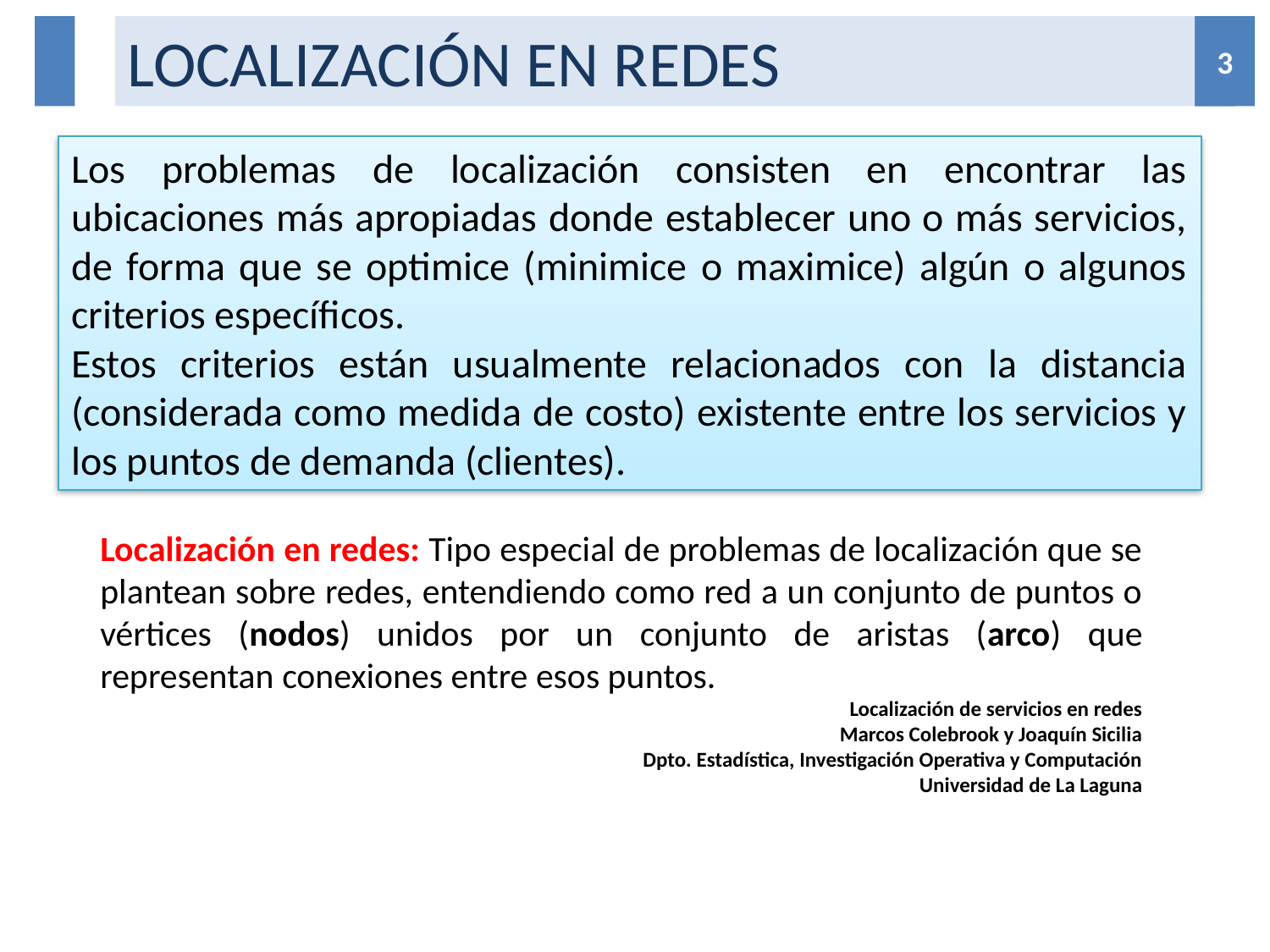

# LOCALIZACIÓN EN REDES
3
3
Los problemas de localización consisten en encontrar las ubicaciones más apropiadas donde establecer uno o más servicios, de forma que se optimice (minimice o maximice) algún o algunos criterios especíﬁcos.
Estos criterios están usualmente relacionados con la distancia (considerada como medida de costo) existente entre los servicios y los puntos de demanda (clientes).
Localización en redes: Tipo especial de problemas de localización que se plantean sobre redes, entendiendo como red a un conjunto de puntos o vértices (nodos) unidos por un conjunto de aristas (arco) que representan conexiones entre esos puntos.
Localización de servicios en redes
Marcos Colebrook y Joaquín Sicilia
Dpto. Estadística, Investigación Operativa y Computación
Universidad de La Laguna